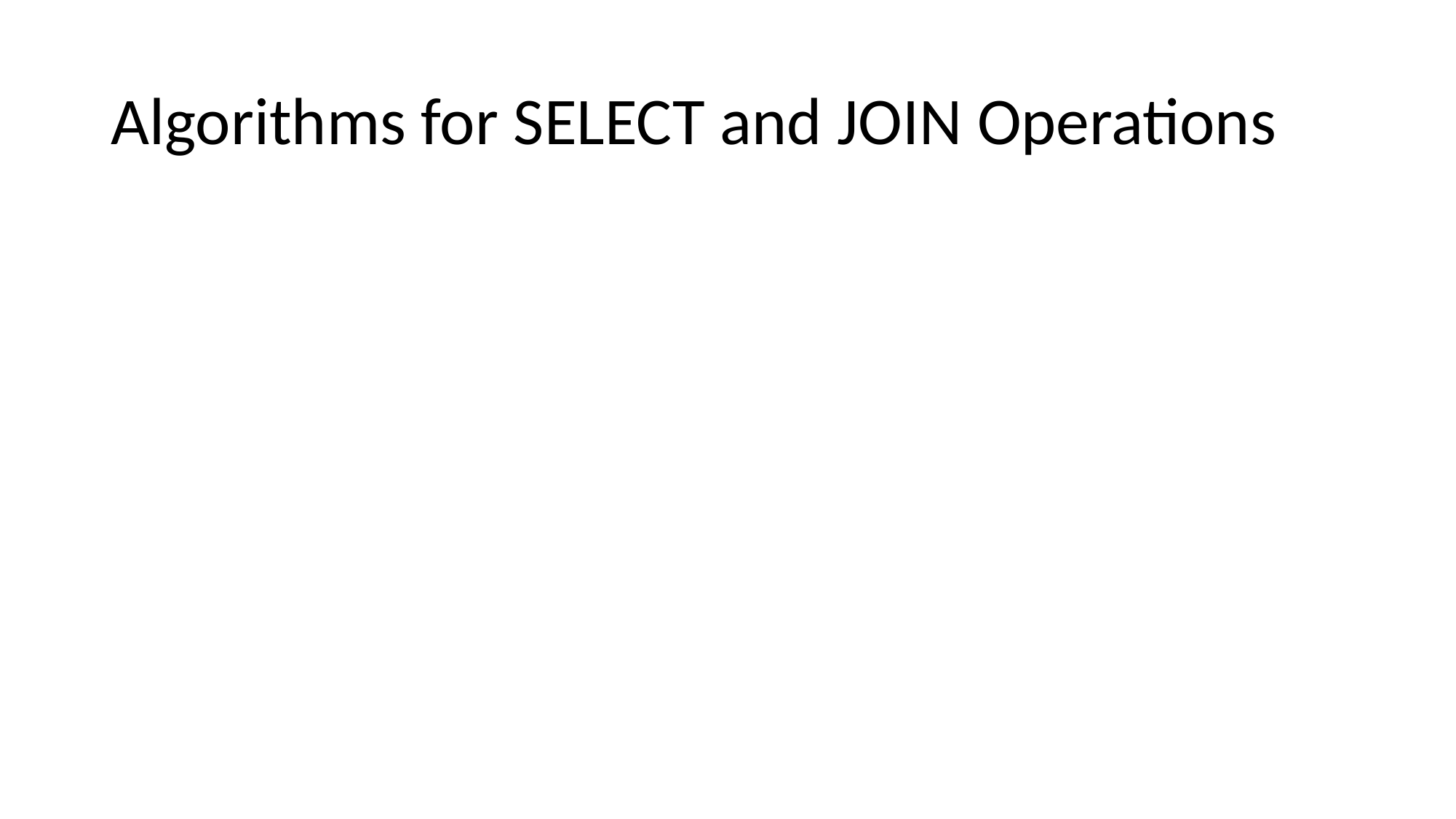

# Algorithms for SELECT and JOIN Operations